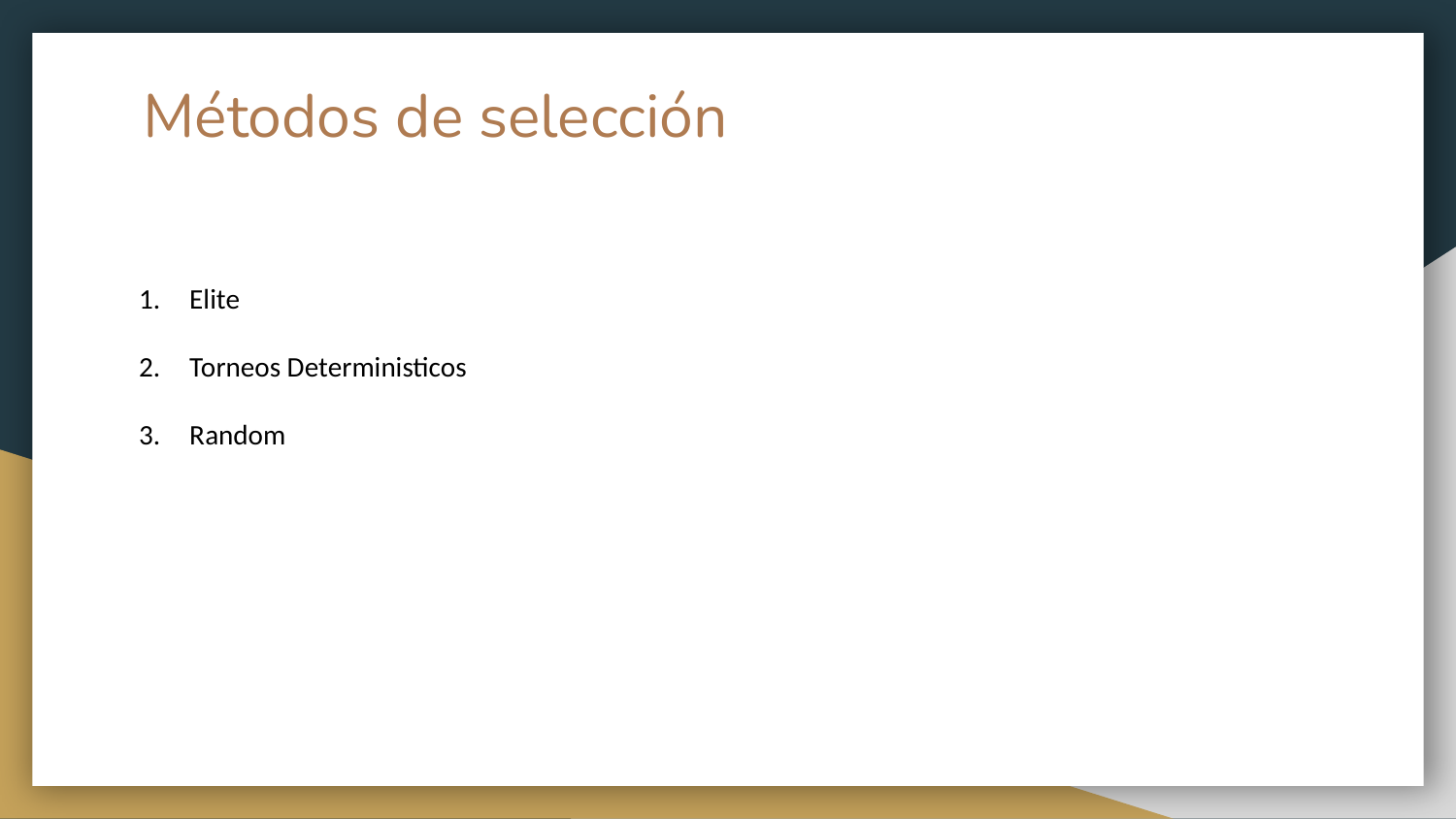

# Métodos de selección
Elite

Torneos Deterministicos

Random